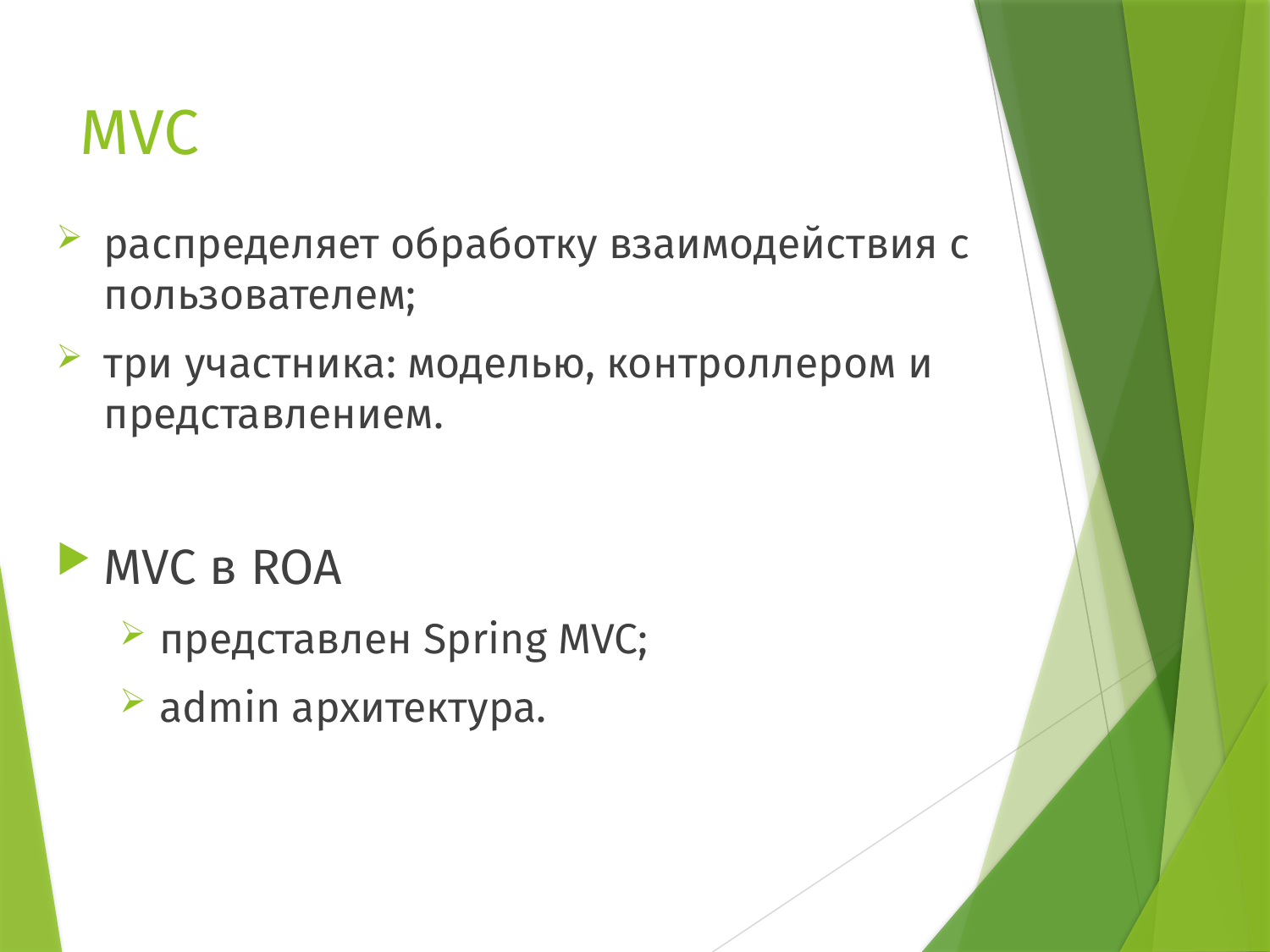

# MVC
распределяет обработку взаимодействия с пользователем;
три участника: моделью, контроллером и представлением.

MVC в ROA
представлен Spring MVC;
admin архитектура.